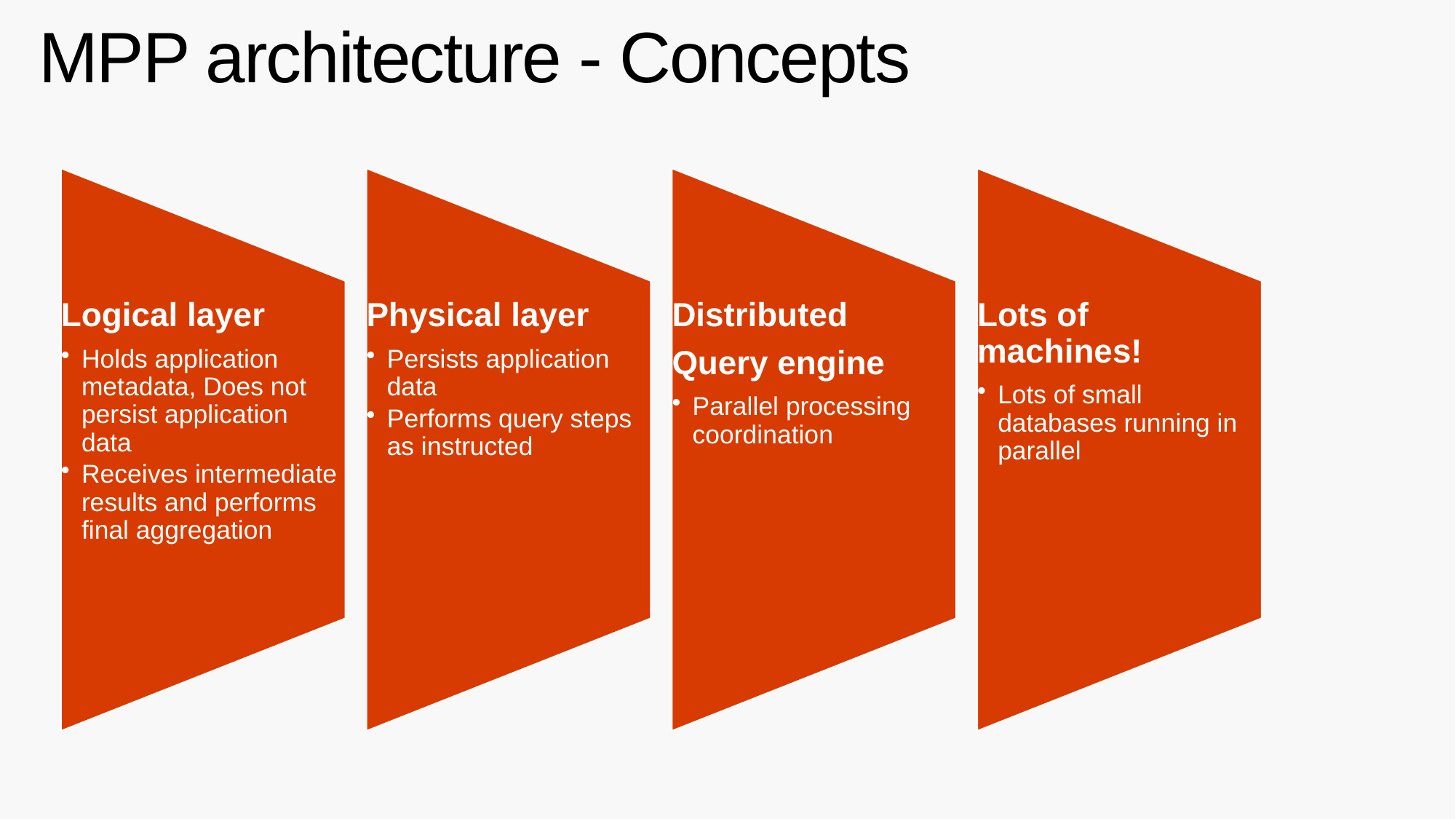

# MPP architecture - Concepts
Logical layer
Holds application metadata, Does not persist application data
Receives intermediate results and performs final aggregation
Physical layer
Persists application data
Performs query steps as instructed
Distributed
Query engine
Parallel processing coordination
Lots of machines!
Lots of small databases running in parallel